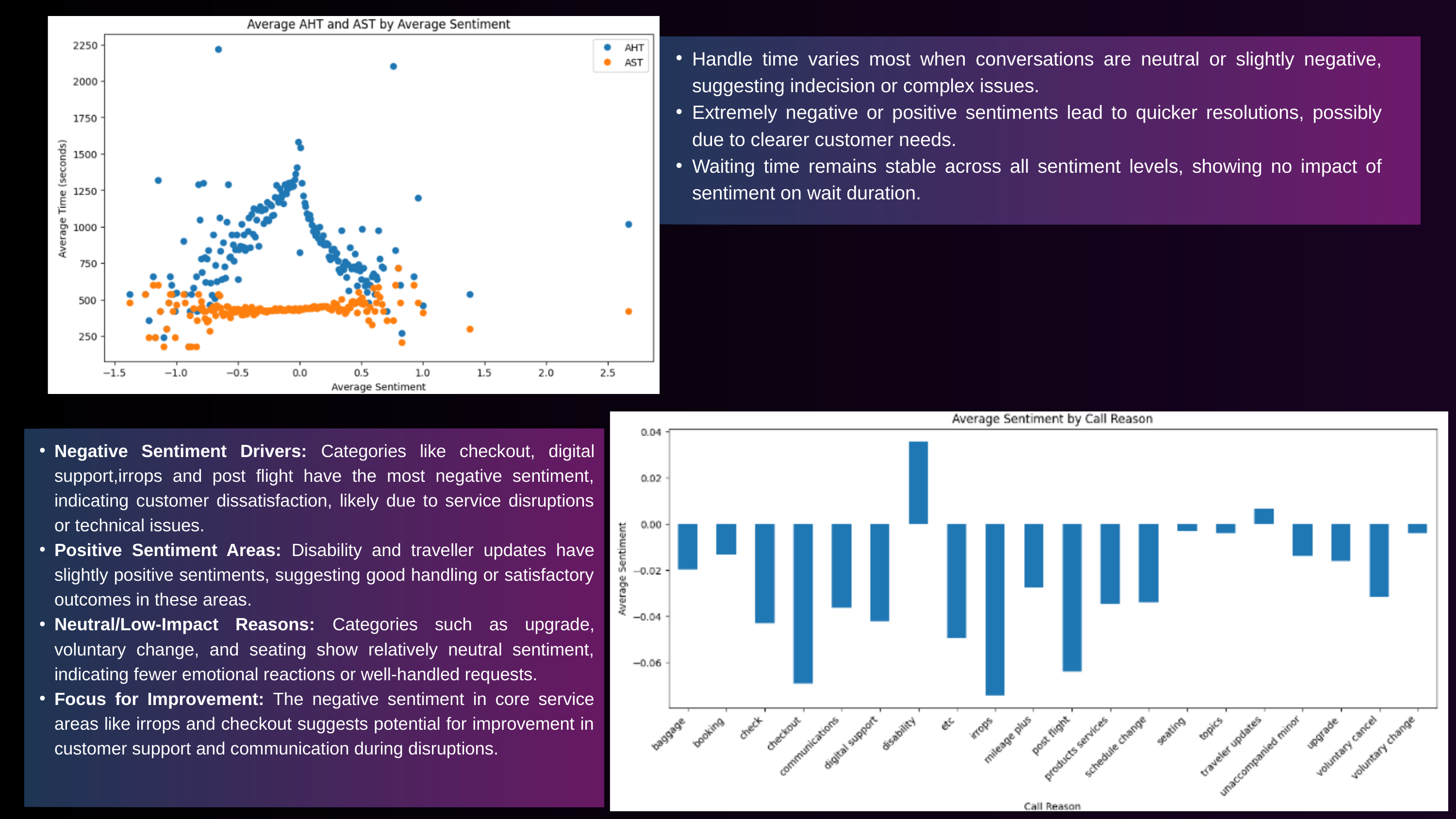

Handle time varies most when conversations are neutral or slightly negative, suggesting indecision or complex issues.
Extremely negative or positive sentiments lead to quicker resolutions, possibly due to clearer customer needs.
Waiting time remains stable across all sentiment levels, showing no impact of sentiment on wait duration.

Negative Sentiment Drivers: Categories like checkout, digital support,irrops and post flight have the most negative sentiment, indicating customer dissatisfaction, likely due to service disruptions or technical issues.
Positive Sentiment Areas: Disability and traveller updates have slightly positive sentiments, suggesting good handling or satisfactory outcomes in these areas.
Neutral/Low-Impact Reasons: Categories such as upgrade, voluntary change, and seating show relatively neutral sentiment, indicating fewer emotional reactions or well-handled requests.
Focus for Improvement: The negative sentiment in core service areas like irrops and checkout suggests potential for improvement in customer support and communication during disruptions.